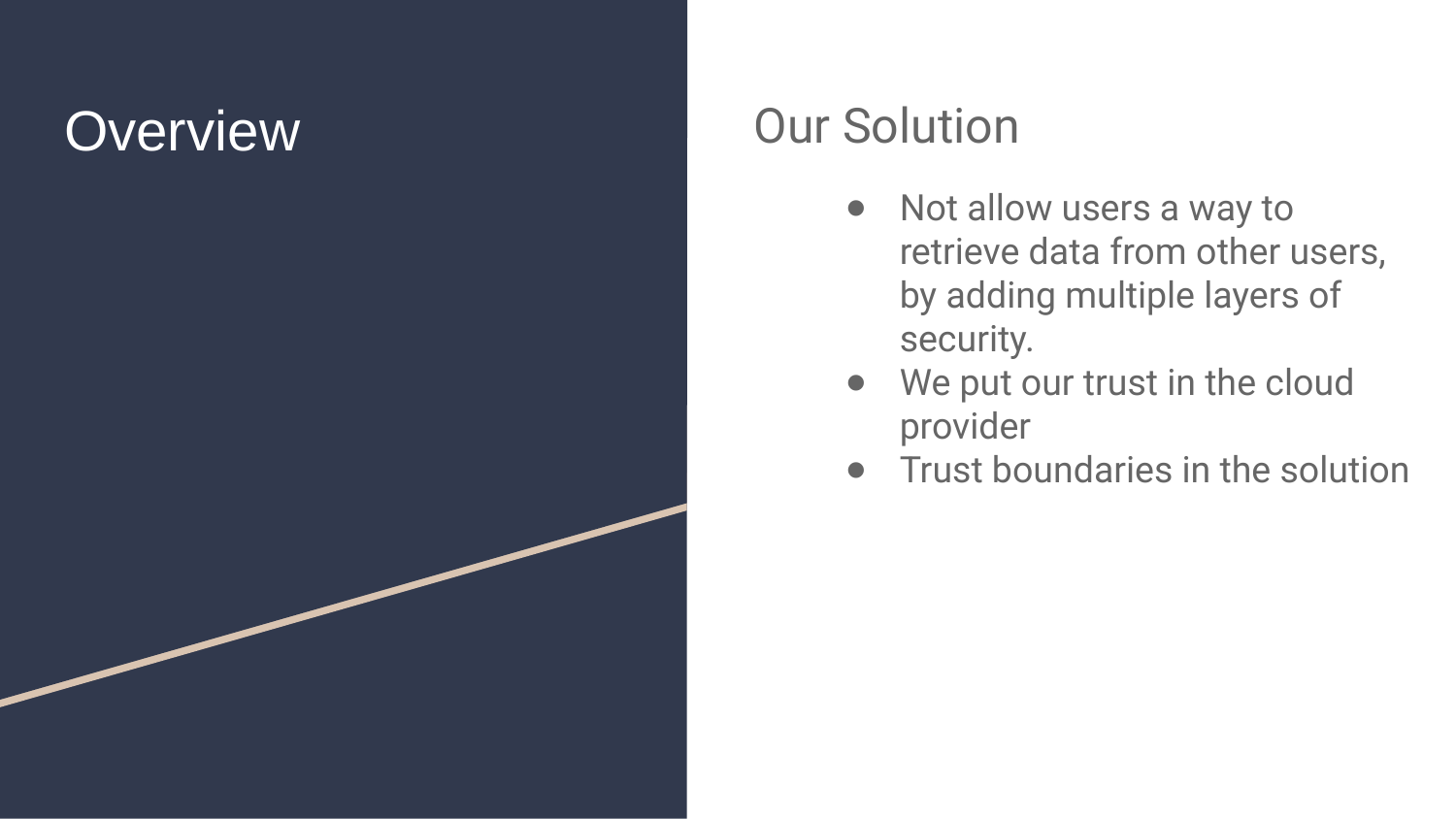

# Overview
Our Solution
Not allow users a way to retrieve data from other users, by adding multiple layers of security.
We put our trust in the cloud provider
Trust boundaries in the solution